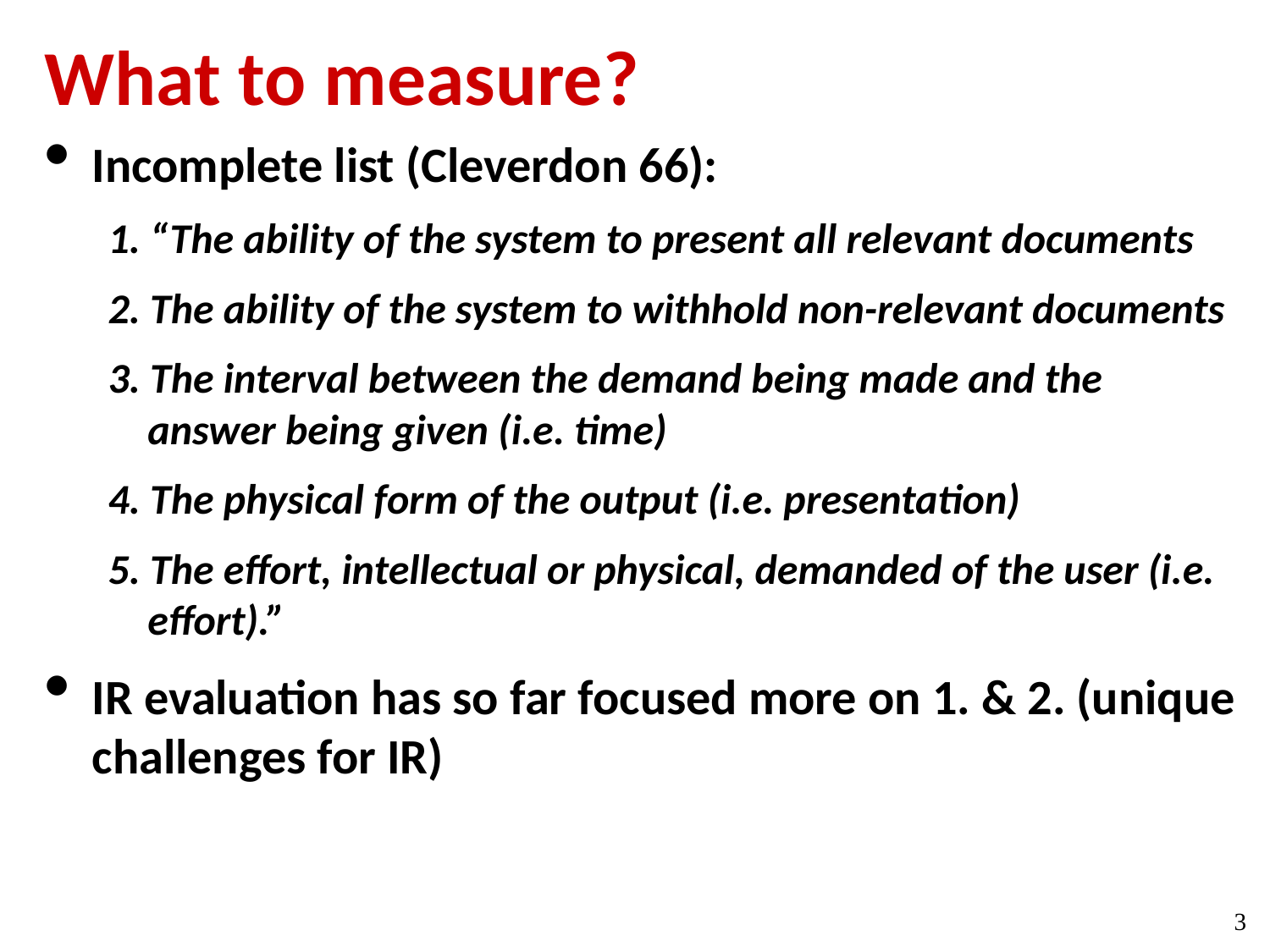

# What to measure?
Incomplete list (Cleverdon 66):
1. “The ability of the system to present all relevant documents
2. The ability of the system to withhold non-relevant documents
3. The interval between the demand being made and the answer being given (i.e. time)
4. The physical form of the output (i.e. presentation)
5. The effort, intellectual or physical, demanded of the user (i.e. effort).”
IR evaluation has so far focused more on 1. & 2. (unique challenges for IR)

3